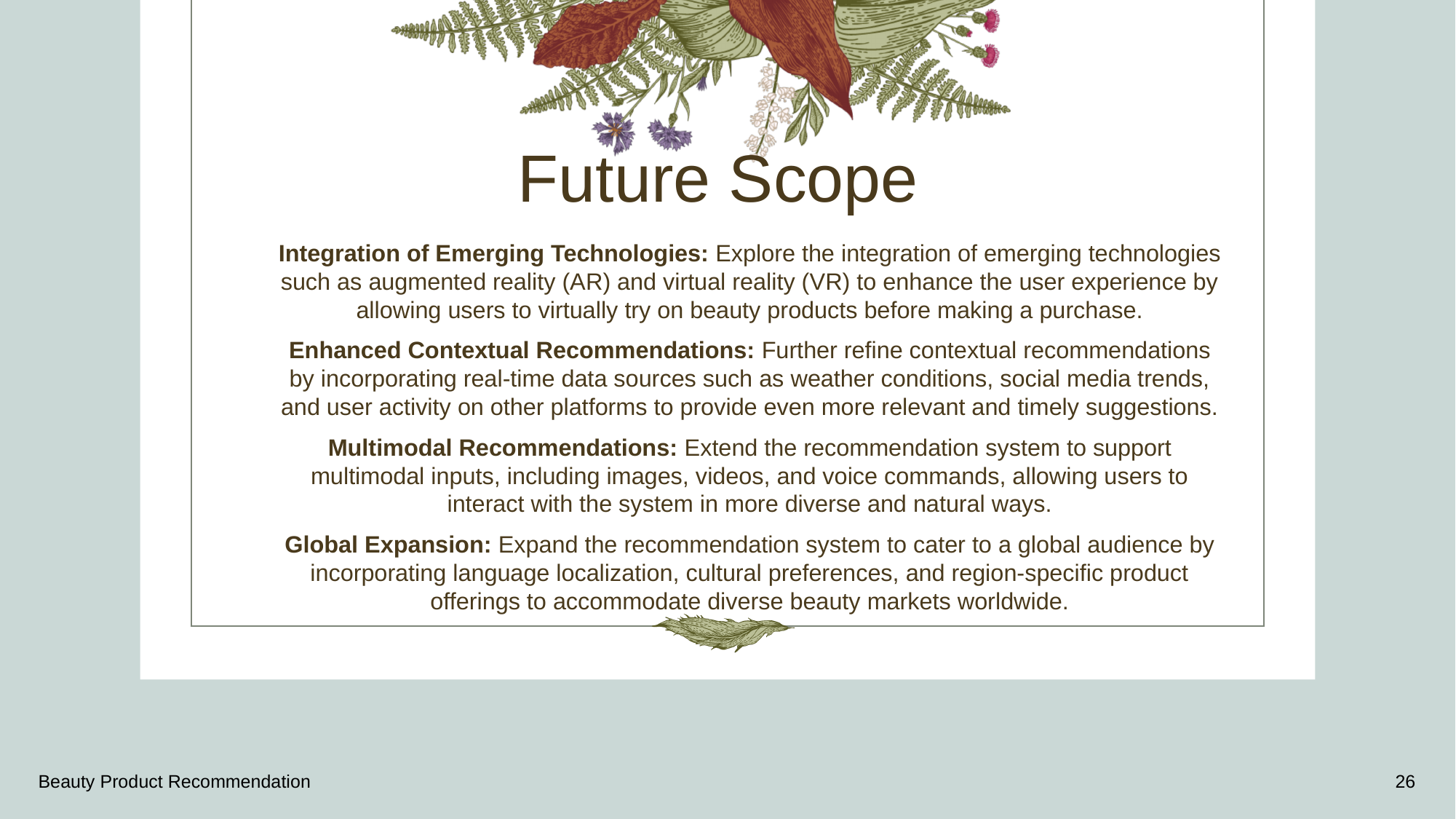

# Future Scope
Integration of Emerging Technologies: Explore the integration of emerging technologies such as augmented reality (AR) and virtual reality (VR) to enhance the user experience by allowing users to virtually try on beauty products before making a purchase.
Enhanced Contextual Recommendations: Further refine contextual recommendations by incorporating real-time data sources such as weather conditions, social media trends, and user activity on other platforms to provide even more relevant and timely suggestions.
Multimodal Recommendations: Extend the recommendation system to support multimodal inputs, including images, videos, and voice commands, allowing users to interact with the system in more diverse and natural ways.
Global Expansion: Expand the recommendation system to cater to a global audience by incorporating language localization, cultural preferences, and region-specific product offerings to accommodate diverse beauty markets worldwide.

Beauty Product Recommendation
26